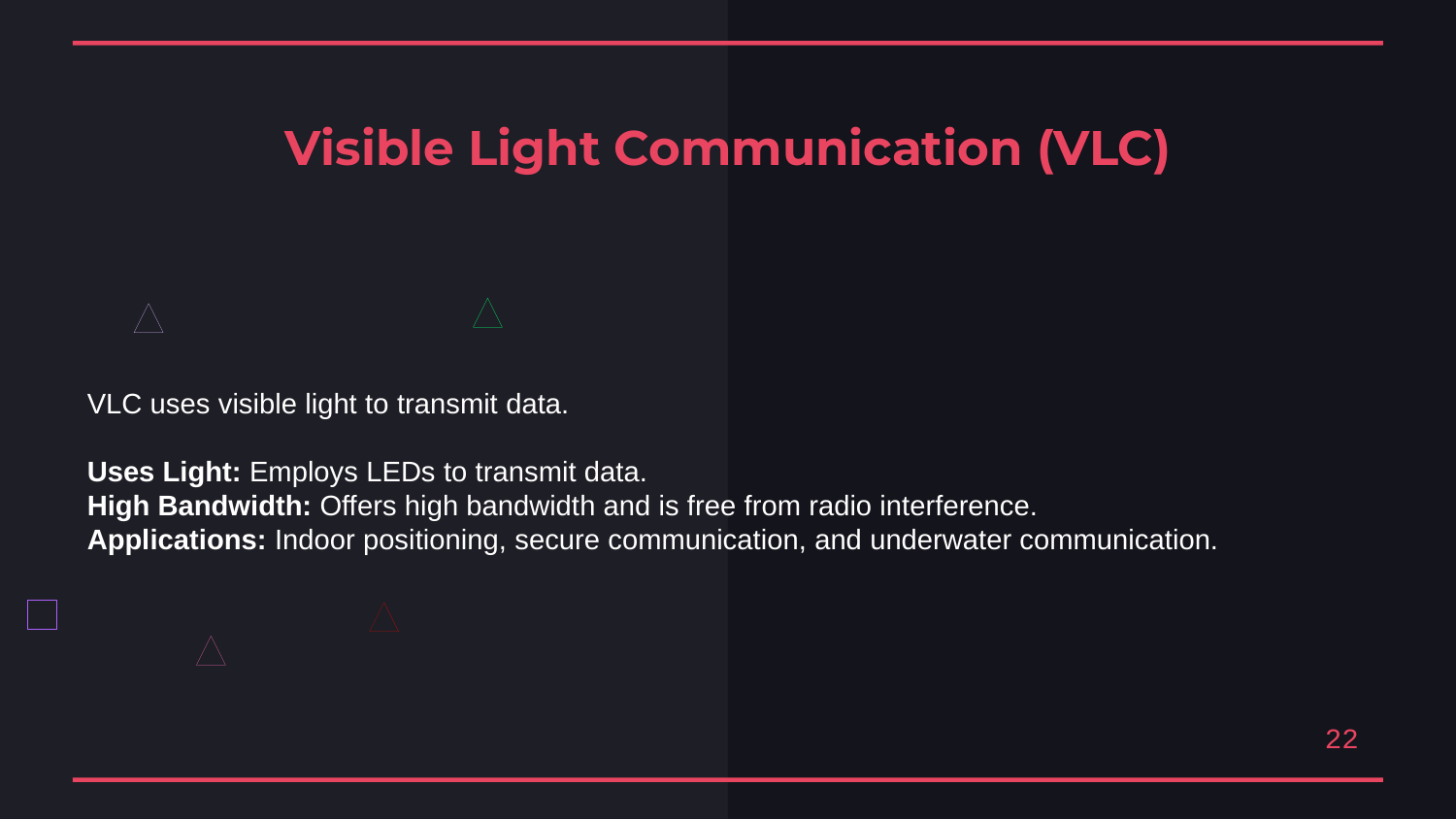

Visible Light Communication (VLC)
VLC uses visible light to transmit data.

Uses Light: Employs LEDs to transmit data.
High Bandwidth: Offers high bandwidth and is free from radio interference.
Applications: Indoor positioning, secure communication, and underwater communication.

22